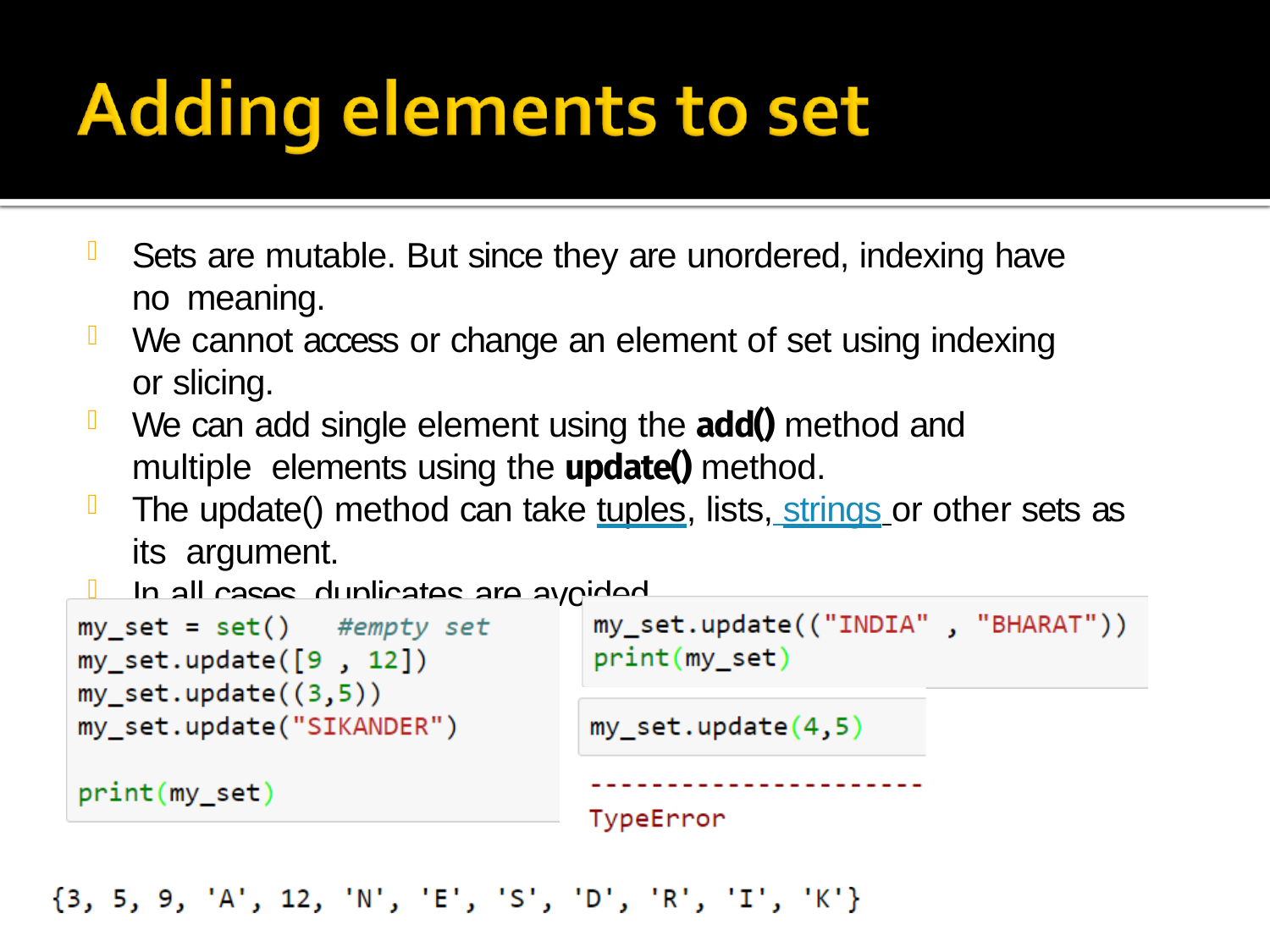

Sets are mutable. But since they are unordered, indexing have no  meaning.
We cannot access or change an element of set using indexing or slicing.
We can add single element using the add() method and multiple  elements using the update() method.
The update() method can take tuples, lists, strings or other sets as its  argument.
In all cases, duplicates are avoided.